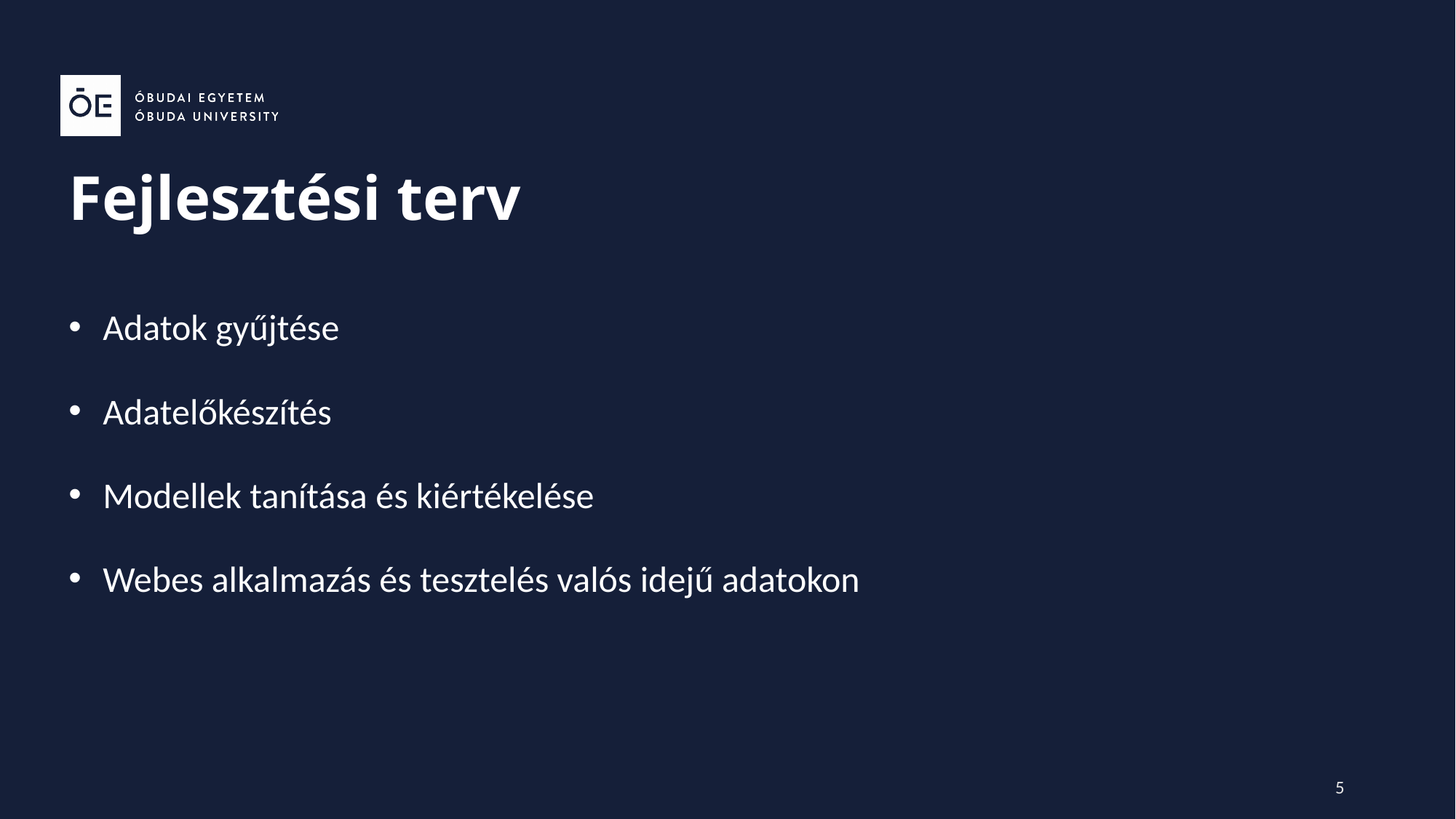

# Fejlesztési terv
Adatok gyűjtése
Adatelőkészítés
Modellek tanítása és kiértékelése
Webes alkalmazás és tesztelés valós idejű adatokon
5